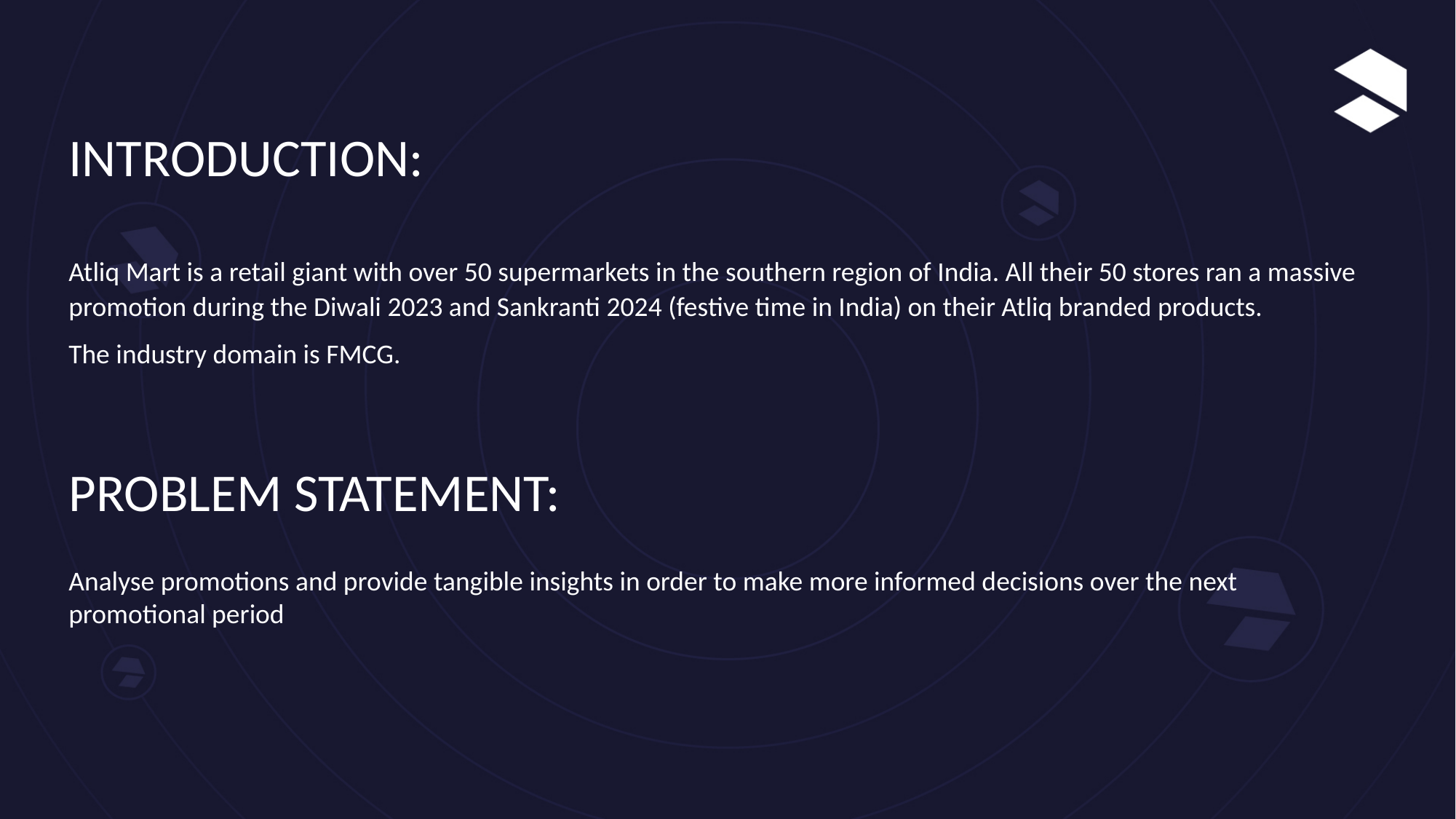

INTRODUCTION:
Atliq Mart is a retail giant with over 50 supermarkets in the southern region of India. All their 50 stores ran a massive promotion during the Diwali 2023 and Sankranti 2024 (festive time in India) on their Atliq branded products.
The industry domain is FMCG.
PROBLEM STATEMENT:
Analyse promotions and provide tangible insights in order to make more informed decisions over the next promotional period